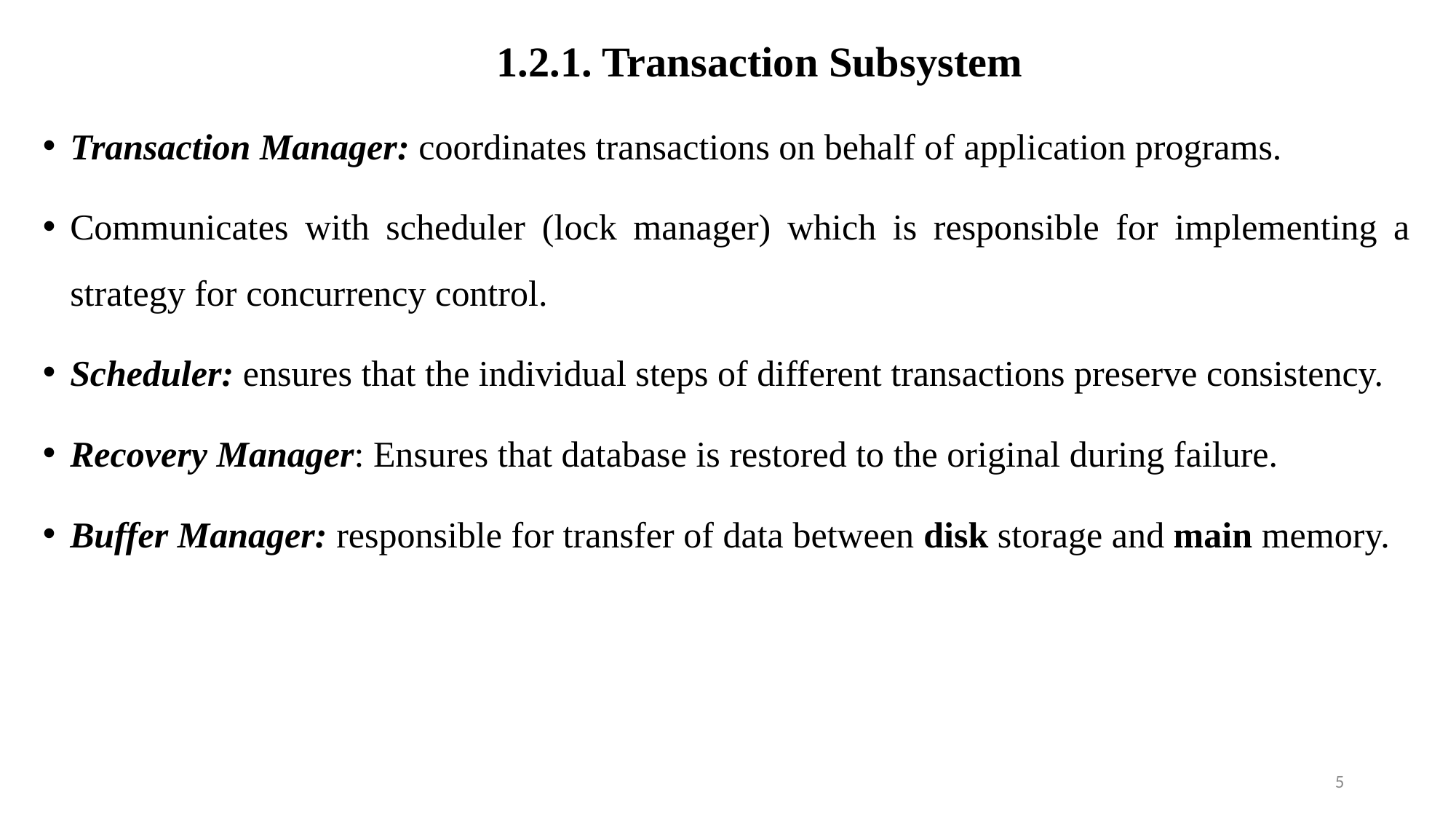

1.2.1. Transaction Subsystem
Transaction Manager: coordinates transactions on behalf of application programs.
Communicates with scheduler (lock manager) which is responsible for implementing a strategy for concurrency control.
Scheduler: ensures that the individual steps of different transactions preserve consistency.
Recovery Manager: Ensures that database is restored to the original during failure.
Buffer Manager: responsible for transfer of data between disk storage and main memory.

5